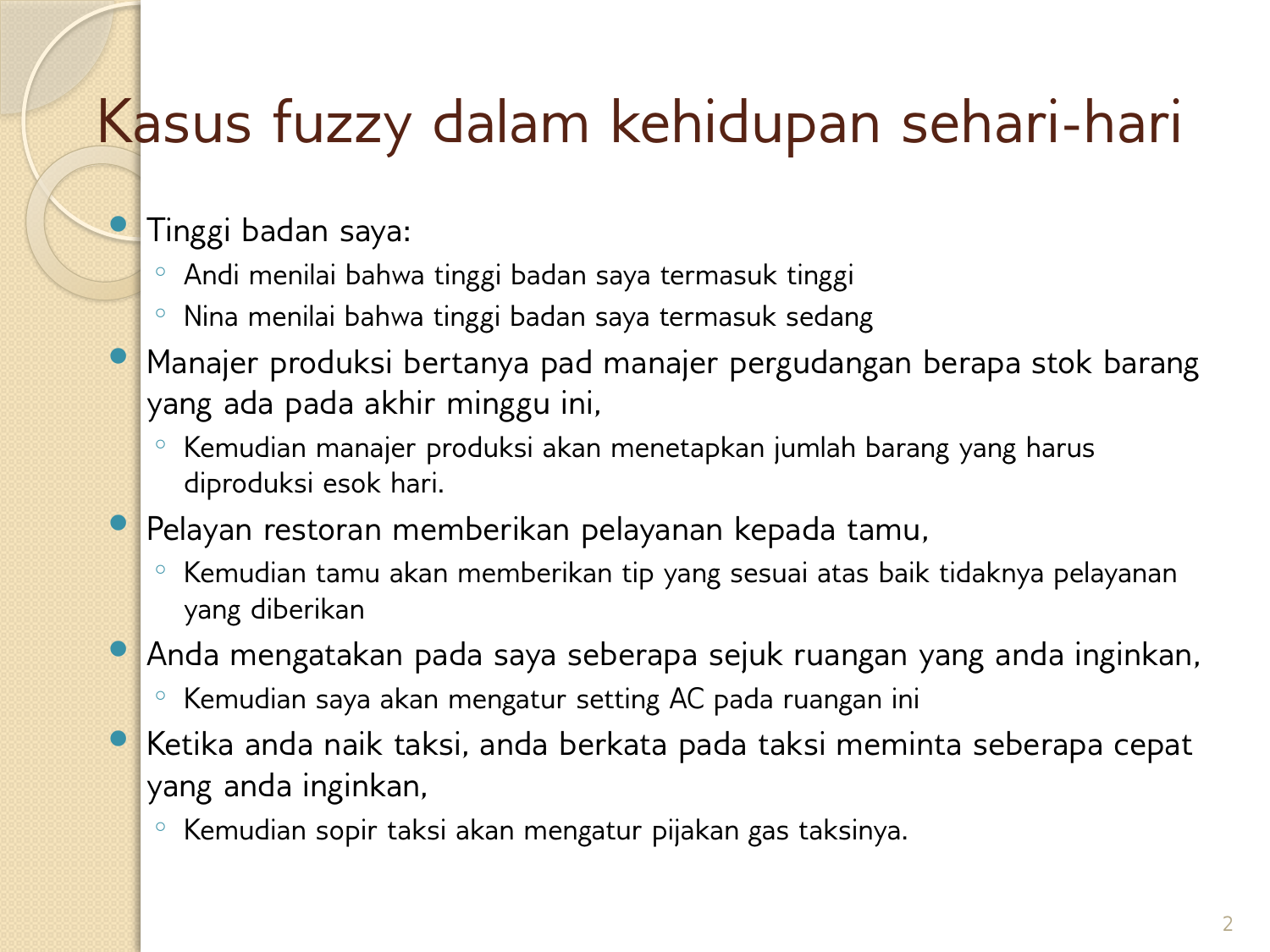

# Kasus fuzzy dalam kehidupan sehari-hari
Tinggi badan saya:
Andi menilai bahwa tinggi badan saya termasuk tinggi
Nina menilai bahwa tinggi badan saya termasuk sedang
Manajer produksi bertanya pad manajer pergudangan berapa stok barang yang ada pada akhir minggu ini,
Kemudian manajer produksi akan menetapkan jumlah barang yang harus diproduksi esok hari.
Pelayan restoran memberikan pelayanan kepada tamu,
Kemudian tamu akan memberikan tip yang sesuai atas baik tidaknya pelayanan yang diberikan
Anda mengatakan pada saya seberapa sejuk ruangan yang anda inginkan,
Kemudian saya akan mengatur setting AC pada ruangan ini
Ketika anda naik taksi, anda berkata pada taksi meminta seberapa cepat yang anda inginkan,
Kemudian sopir taksi akan mengatur pijakan gas taksinya.
2